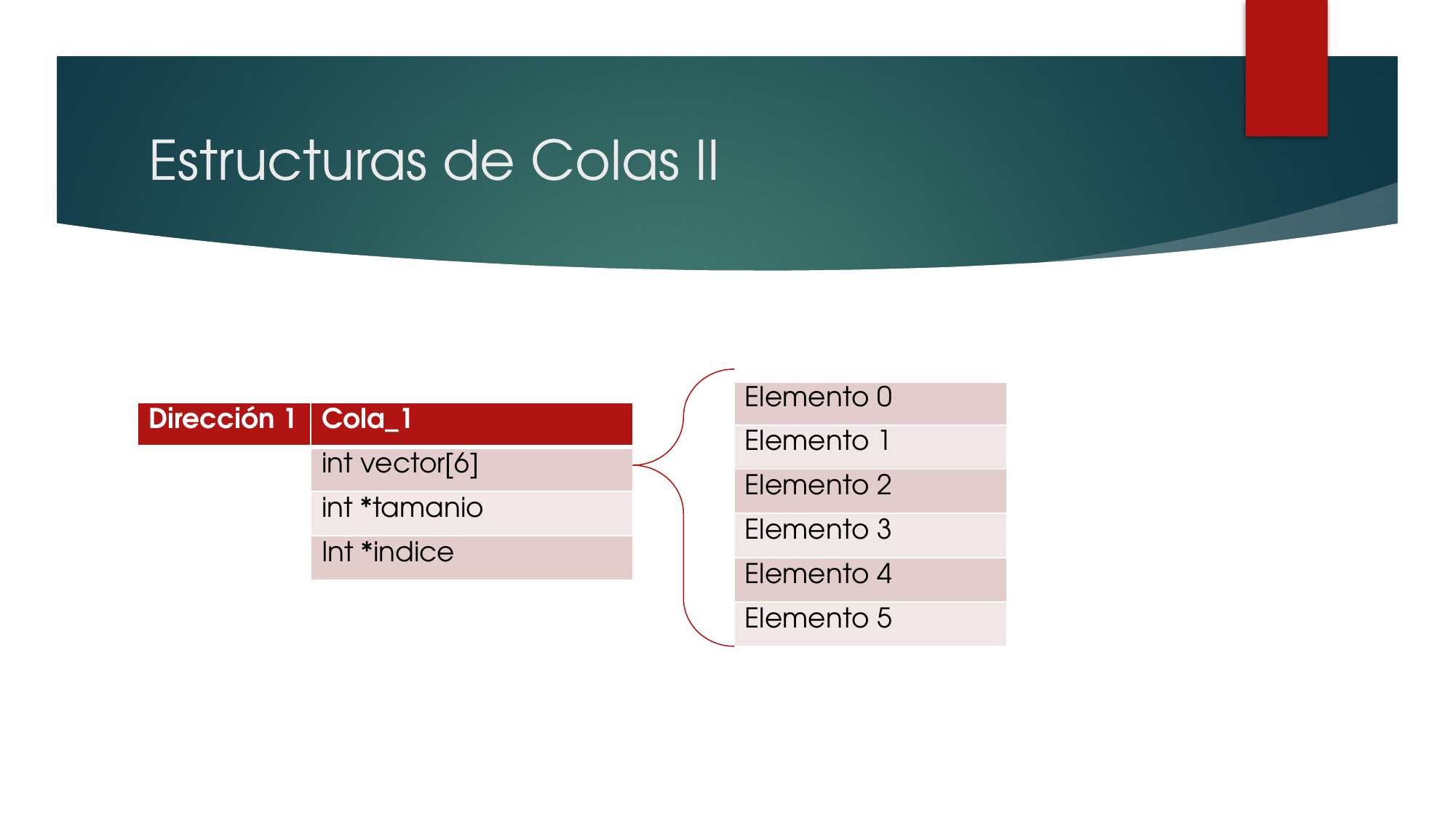

# Estructuras de Colas II
| vector[6] |
| --- |
| Elemento 0 |
| Elemento 1 |
| Elemento 2 |
| Elemento 3 |
| Elemento 4 |
| Elemento 5 |

| Dirección 1 | Cola\_1 |
| --- | --- |
|  | int vector[6] |
|  | int \*tamanio |
|  | Int \*indice |